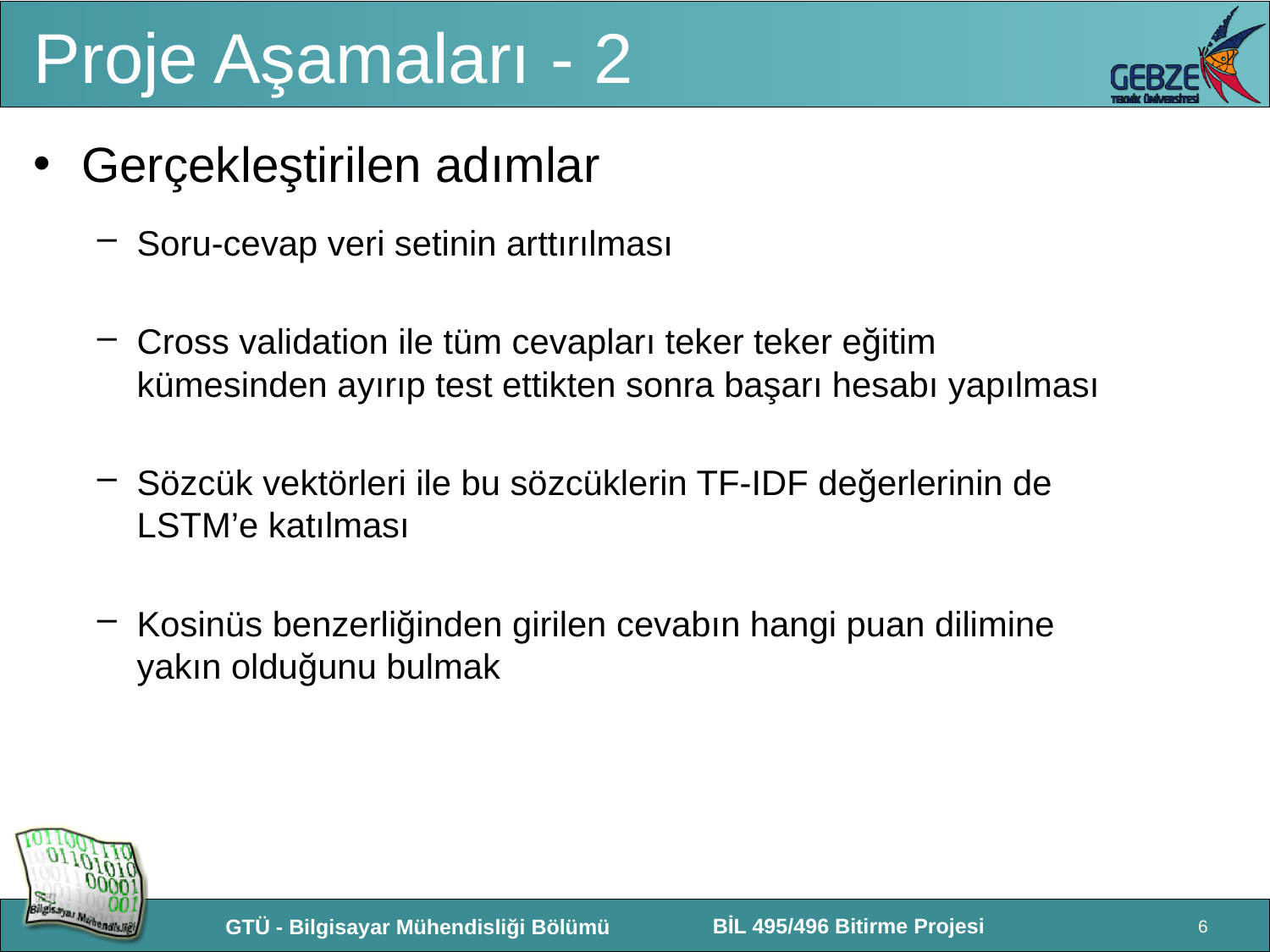

# Proje Aşamaları - 2
Gerçekleştirilen adımlar
Soru-cevap veri setinin arttırılması

Cross validation ile tüm cevapları teker teker eğitim kümesinden ayırıp test ettikten sonra başarı hesabı yapılması

Sözcük vektörleri ile bu sözcüklerin TF-IDF değerlerinin de LSTM’e katılması

Kosinüs benzerliğinden girilen cevabın hangi puan dilimine yakın olduğunu bulmak

6